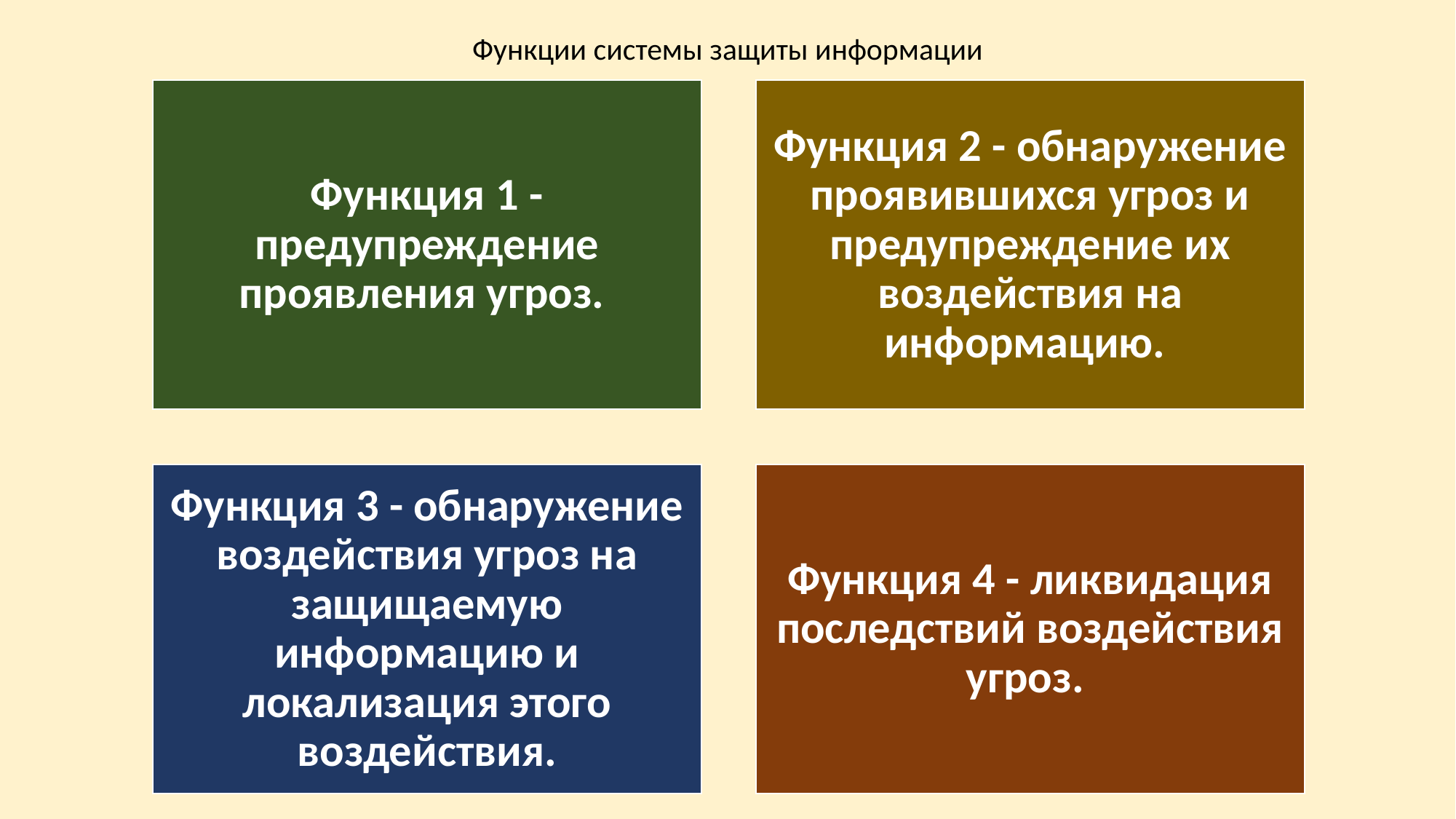

# Функции системы защиты информации
Функция 1 - предупреждение проявления угроз.
Функция 2 - обнаружение проявившихся угроз и предупреждение их воздействия на информацию.
Функция 3 - обнаружение воздействия угроз на защищаемую информацию и локализация этого воздействия.
Функция 4 - ликвидация последствий воздействия угроз.